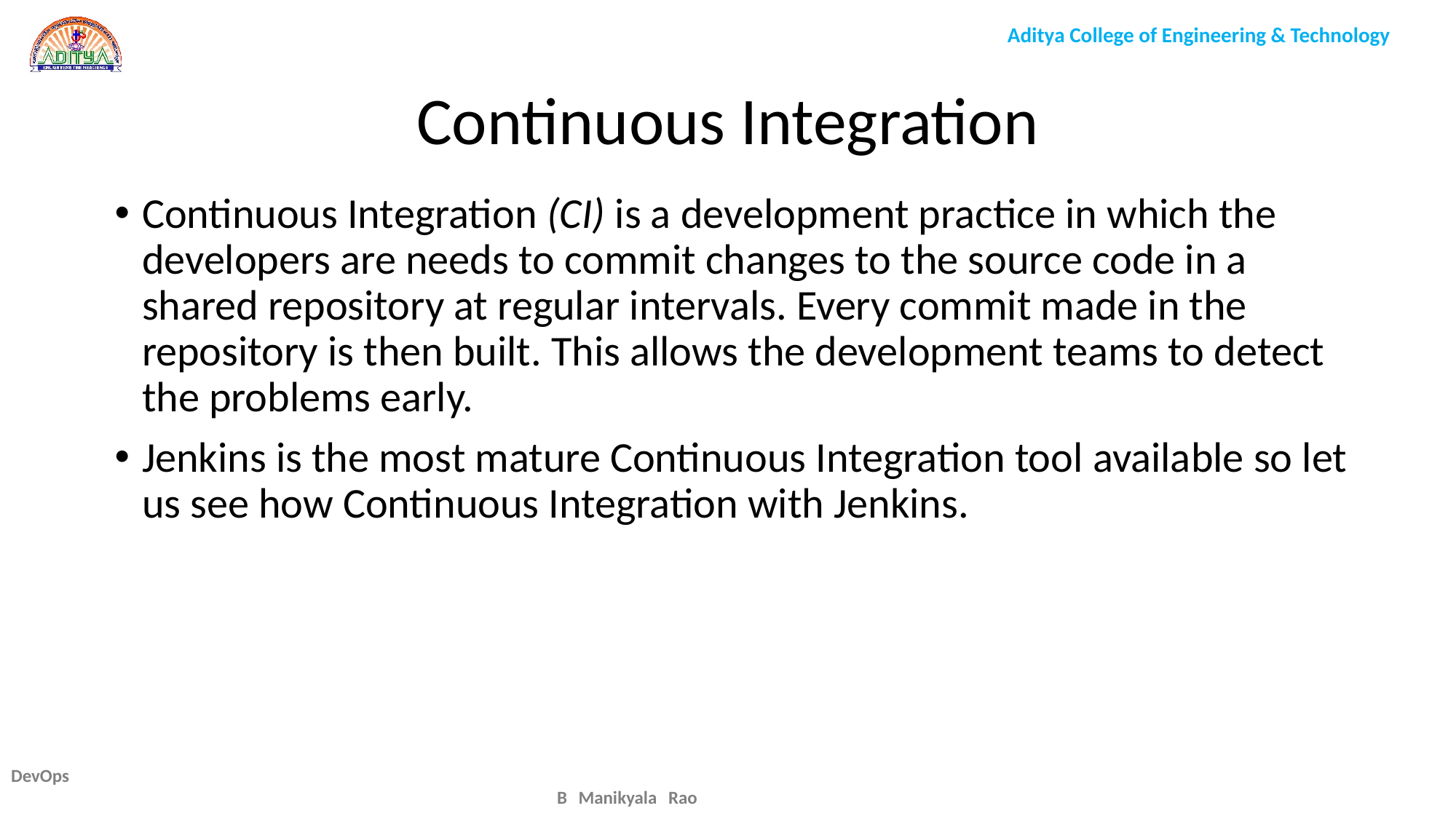

# Continuous Integration
Continuous Integration (CI) is a development practice in which the developers are needs to commit changes to the source code in a shared repository at regular intervals. Every commit made in the repository is then built. This allows the development teams to detect the problems early.
Jenkins is the most mature Continuous Integration tool available so let us see how Continuous Integration with Jenkins.